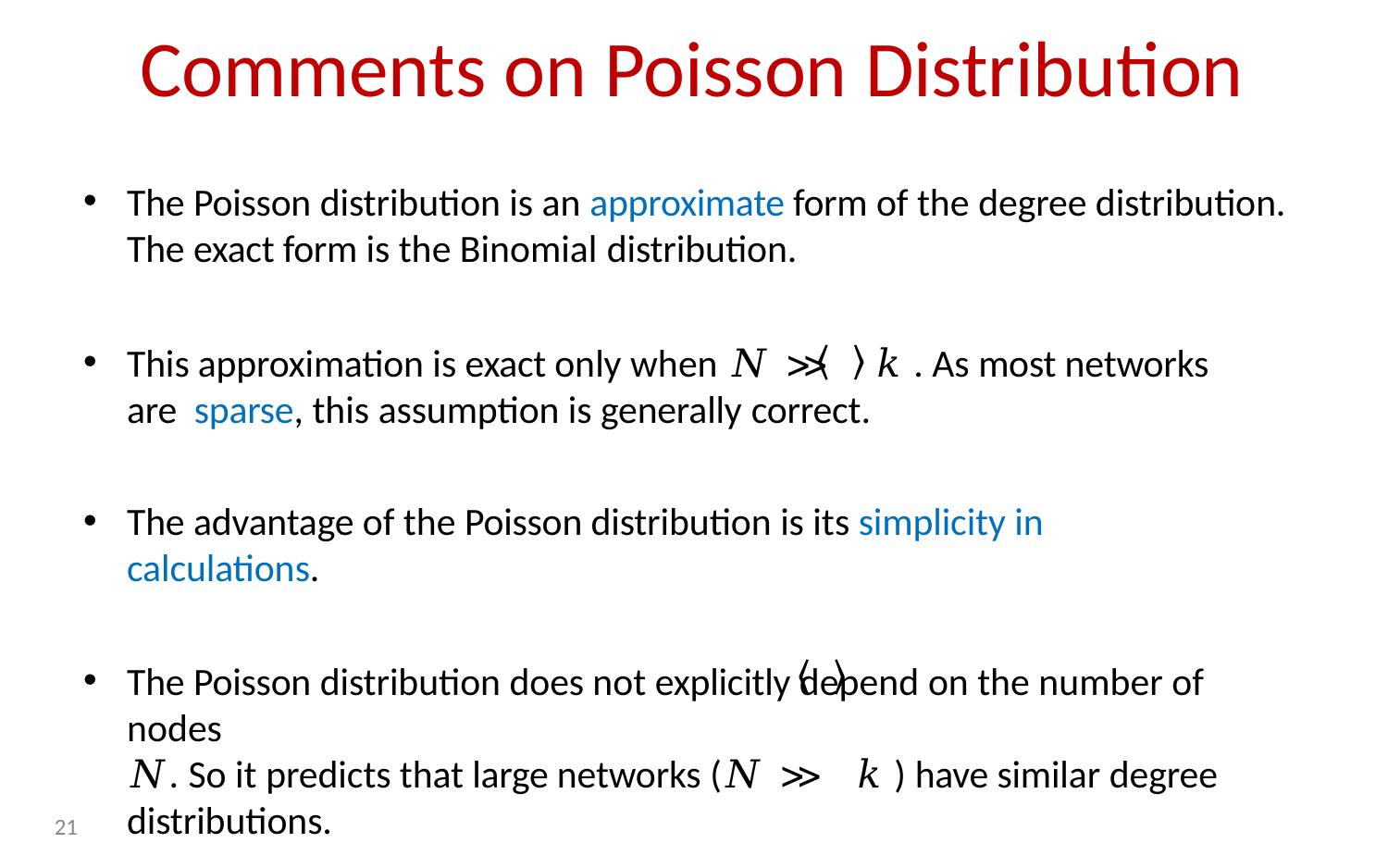

# Comments on Poisson Distribution
The Poisson distribution is an approximate form of the degree distribution.  The exact form is the Binomial distribution.

This approximation is exact only when 𝑁 ≫	𝑘 . As most networks are  sparse, this assumption is generally correct.

The advantage of the Poisson distribution is its simplicity in calculations.

The Poisson distribution does not explicitly depend on the number of nodes
𝑁. So it predicts that large networks (𝑁 ≫	𝑘 ) have similar degree
distributions.

21